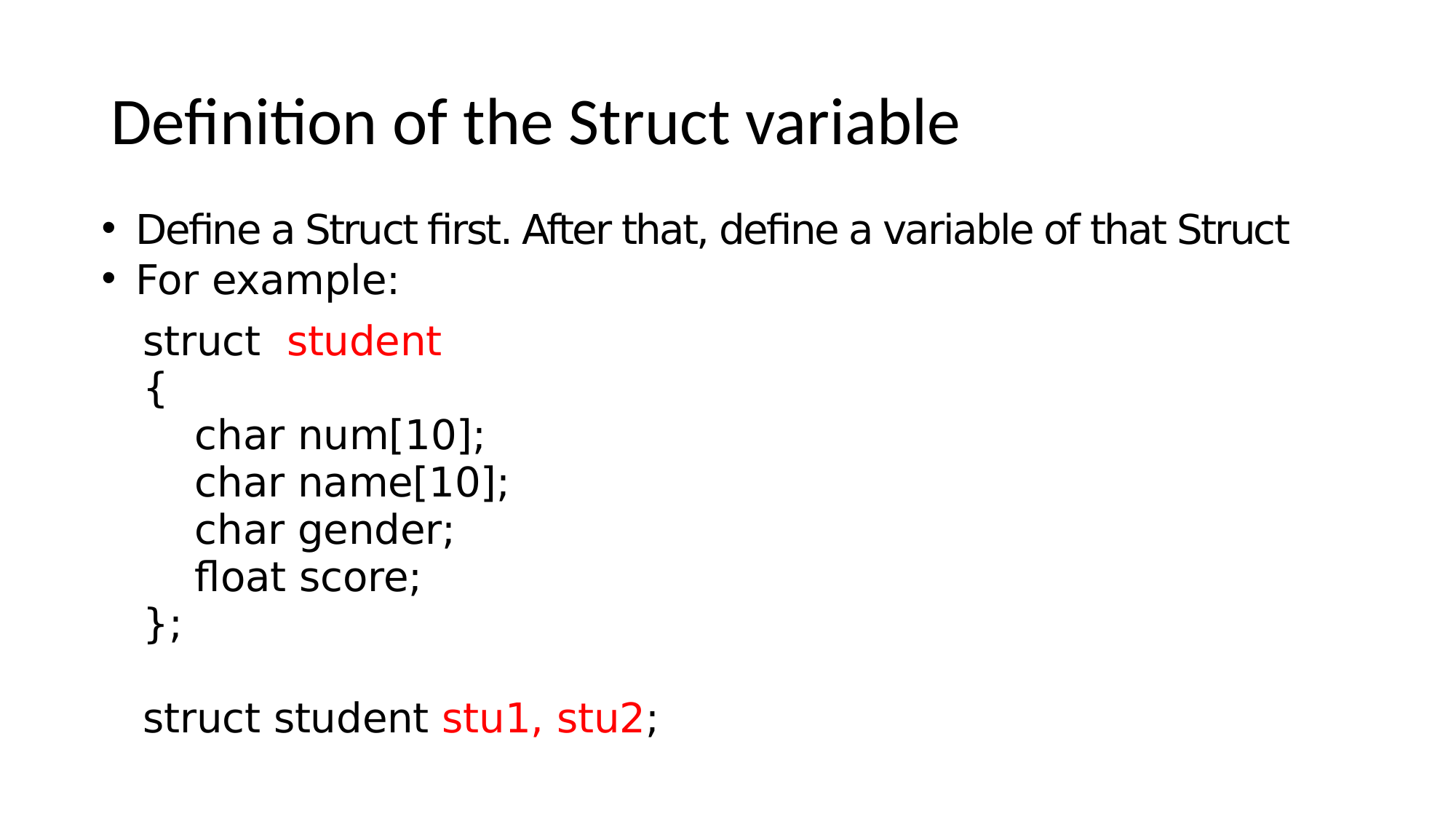

# Definition of the Struct variable
Define a Struct first. After that, define a variable of that Struct
For example:
struct  student
{
    char num[10];
    char name[10];
    char gender;
    float score;
};

struct student stu1, stu2;